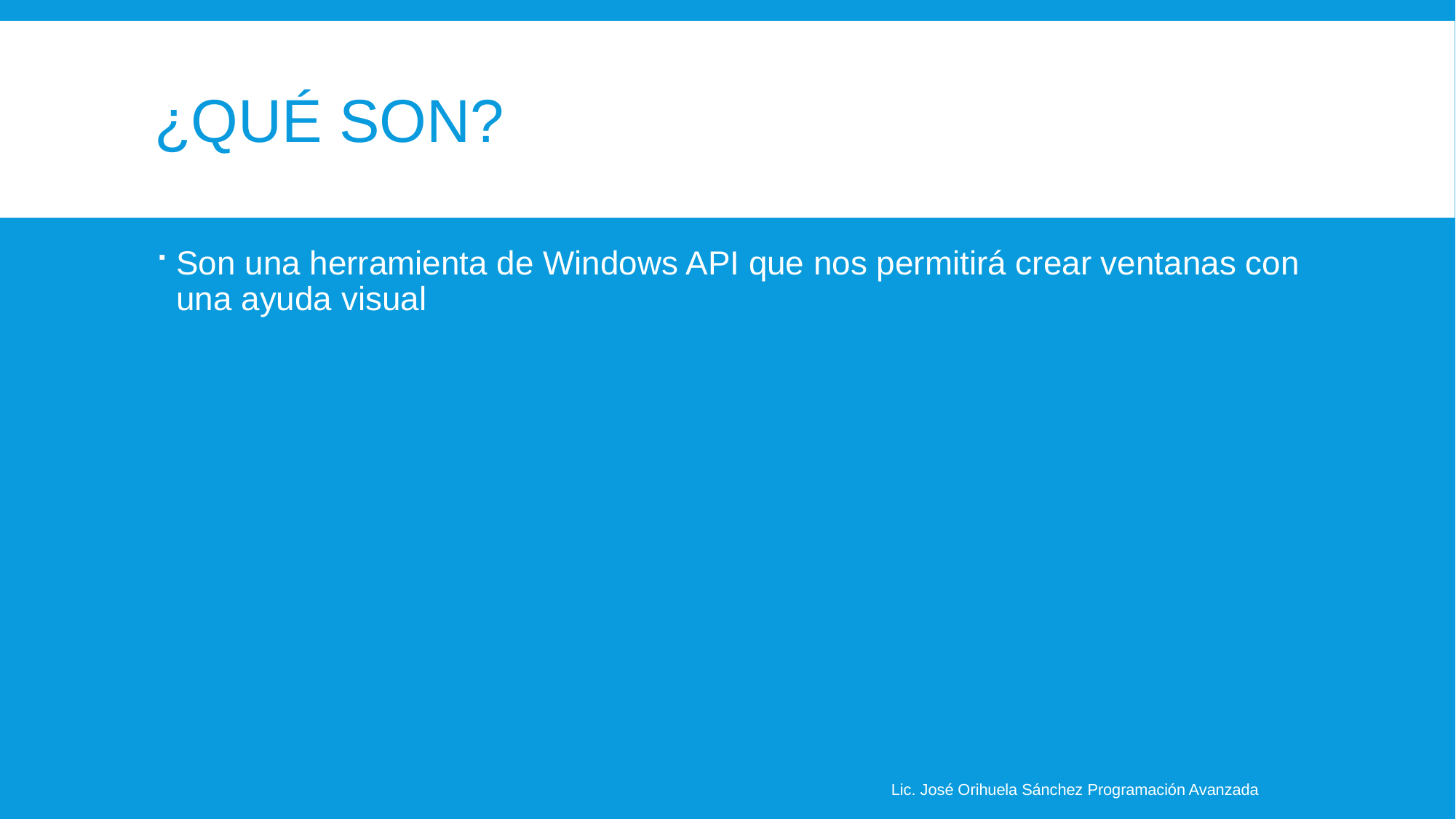

# ¿Qué son?
Son una herramienta de Windows API que nos permitirá crear ventanas con una ayuda visual
Lic. José Orihuela Sánchez Programación Avanzada